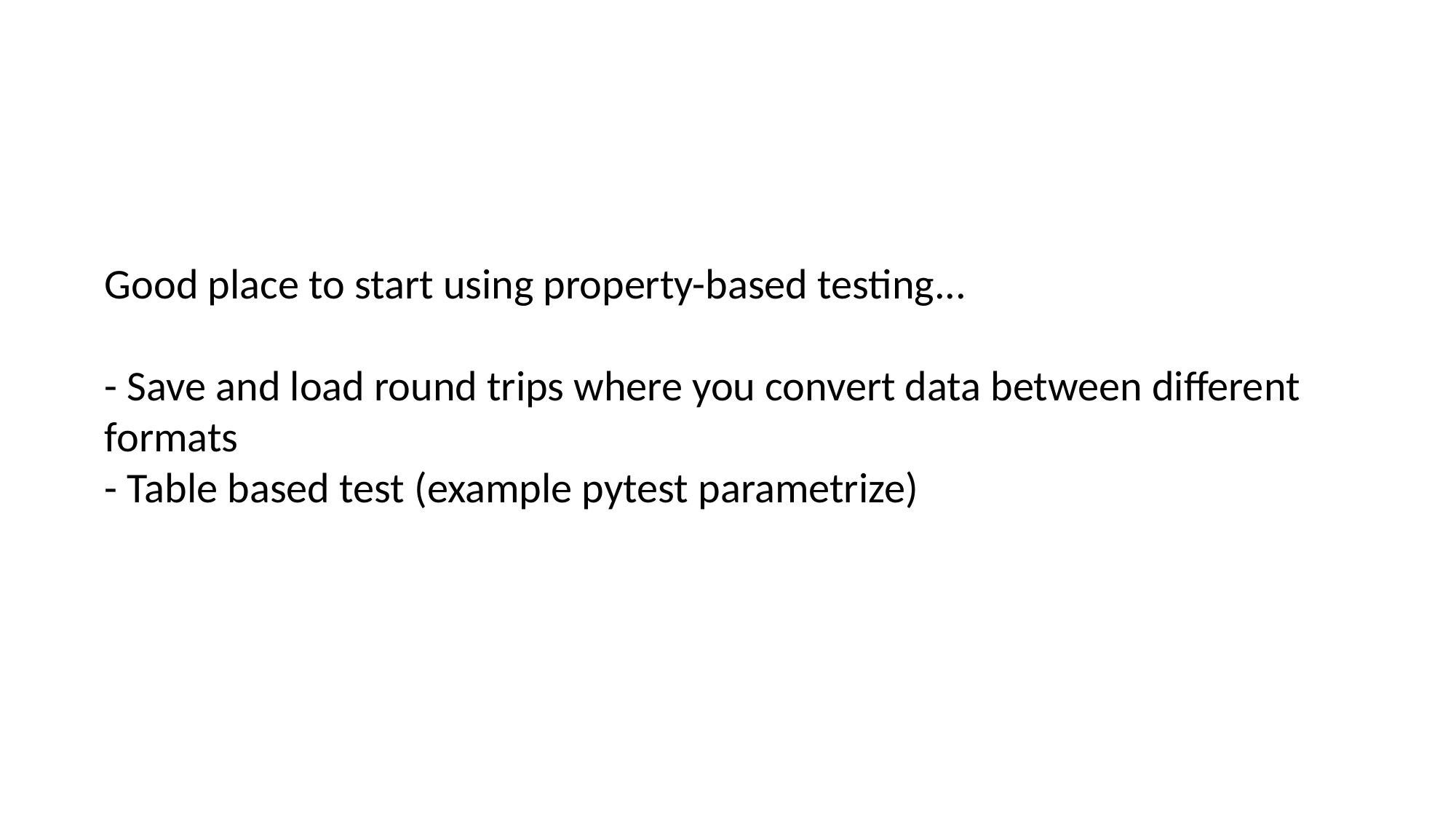

Good place to start using property-based testing...

- Save and load round trips where you convert data between different formats
- Table based test (example pytest parametrize)